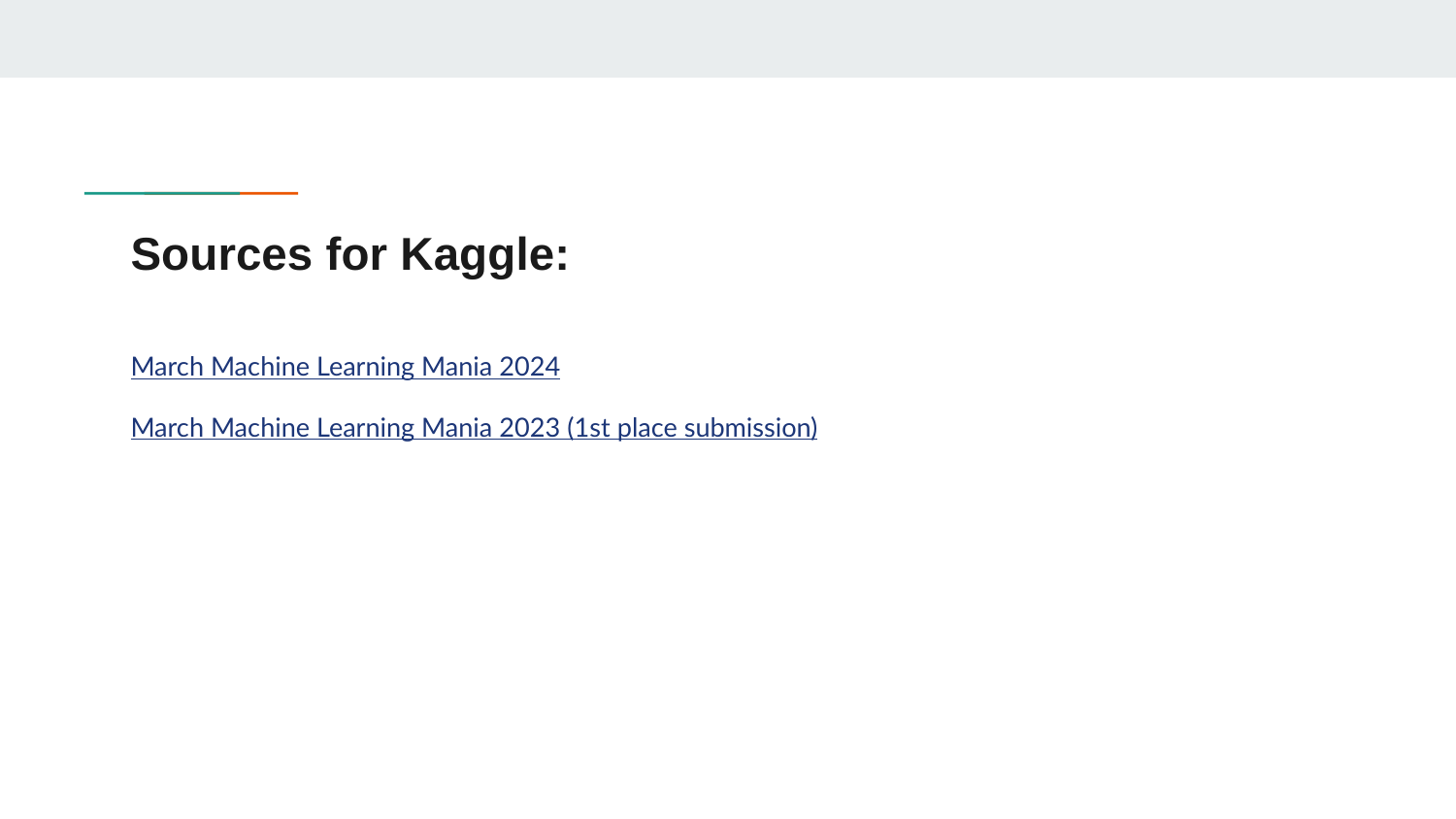

# Sources for Kaggle:
March Machine Learning Mania 2024
March Machine Learning Mania 2023 (1st place submission)